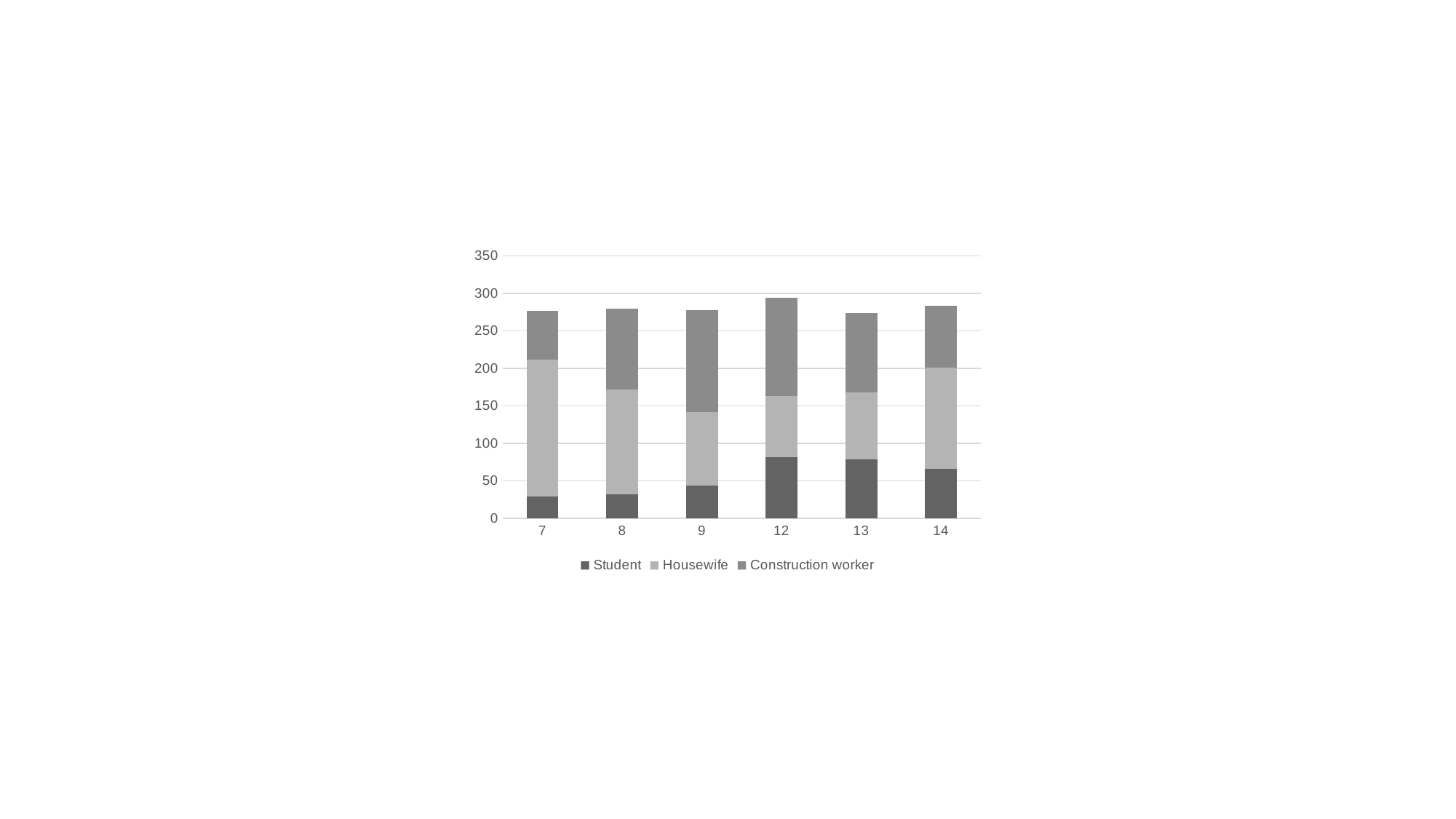

### Chart

| Category | Student | Housewife | Construction worker |
|---|---|---|---|
| 7 | 29.5 | 182.2 | 64.96666666666667 |
| 8 | 31.7 | 140.03333333333333 | 107.96666666666667 |
| 9 | 43.7 | 97.53333333333333 | 136.4 |
| 12 | 81.83333333333333 | 80.93333333333334 | 131.03333333333333 |
| 13 | 78.3 | 89.9 | 105.03333333333333 |
| 14 | 66.0 | 135.36666666666667 | 81.76666666666667 |